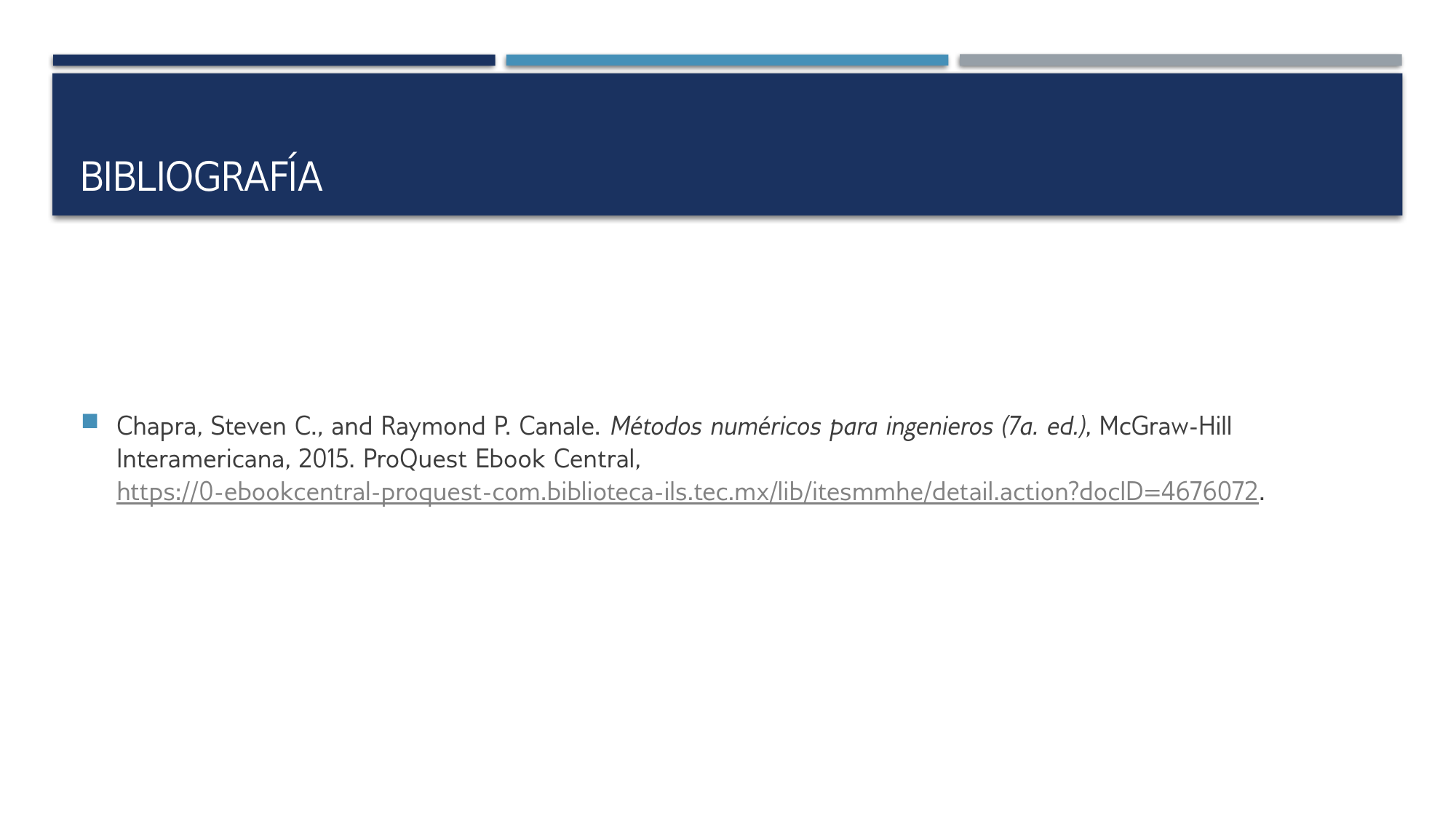

# Bibliografía

Chapra, Steven C., and Raymond P. Canale. Métodos numéricos para ingenieros (7a. ed.), McGraw-Hill Interamericana, 2015. ProQuest Ebook Central, https://0-ebookcentral-proquest-com.biblioteca-ils.tec.mx/lib/itesmmhe/detail.action?docID=4676072.